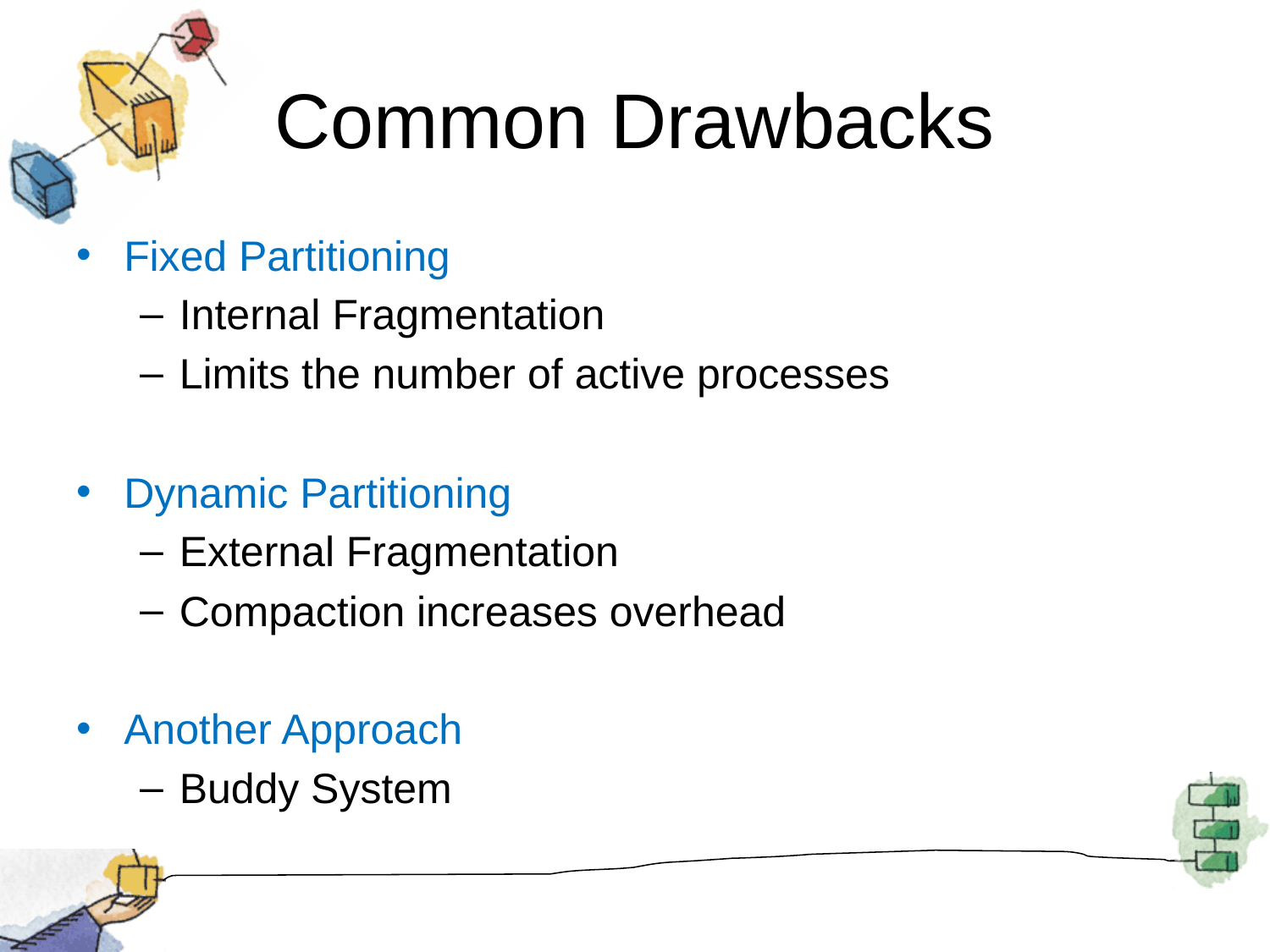

# Common Drawbacks
Fixed Partitioning
Internal Fragmentation
Limits the number of active processes

Dynamic Partitioning
External Fragmentation
Compaction increases overhead

Another Approach
Buddy System